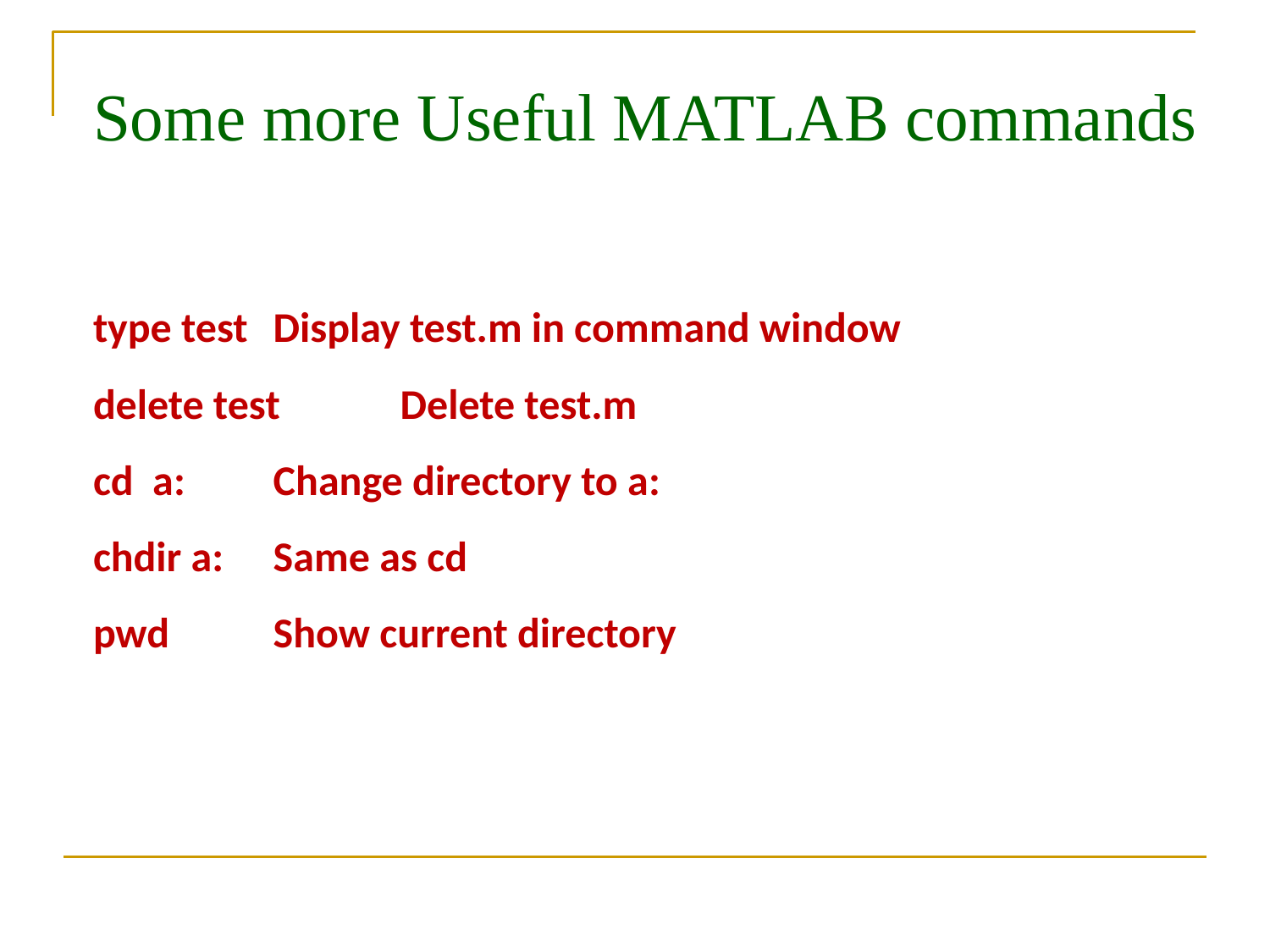

# Some more Useful MATLAB commands
type test	Display test.m in command window
delete test	Delete test.m
cd  a:	Change directory to a:
chdir a:	Same as cd
pwd	Show current directory